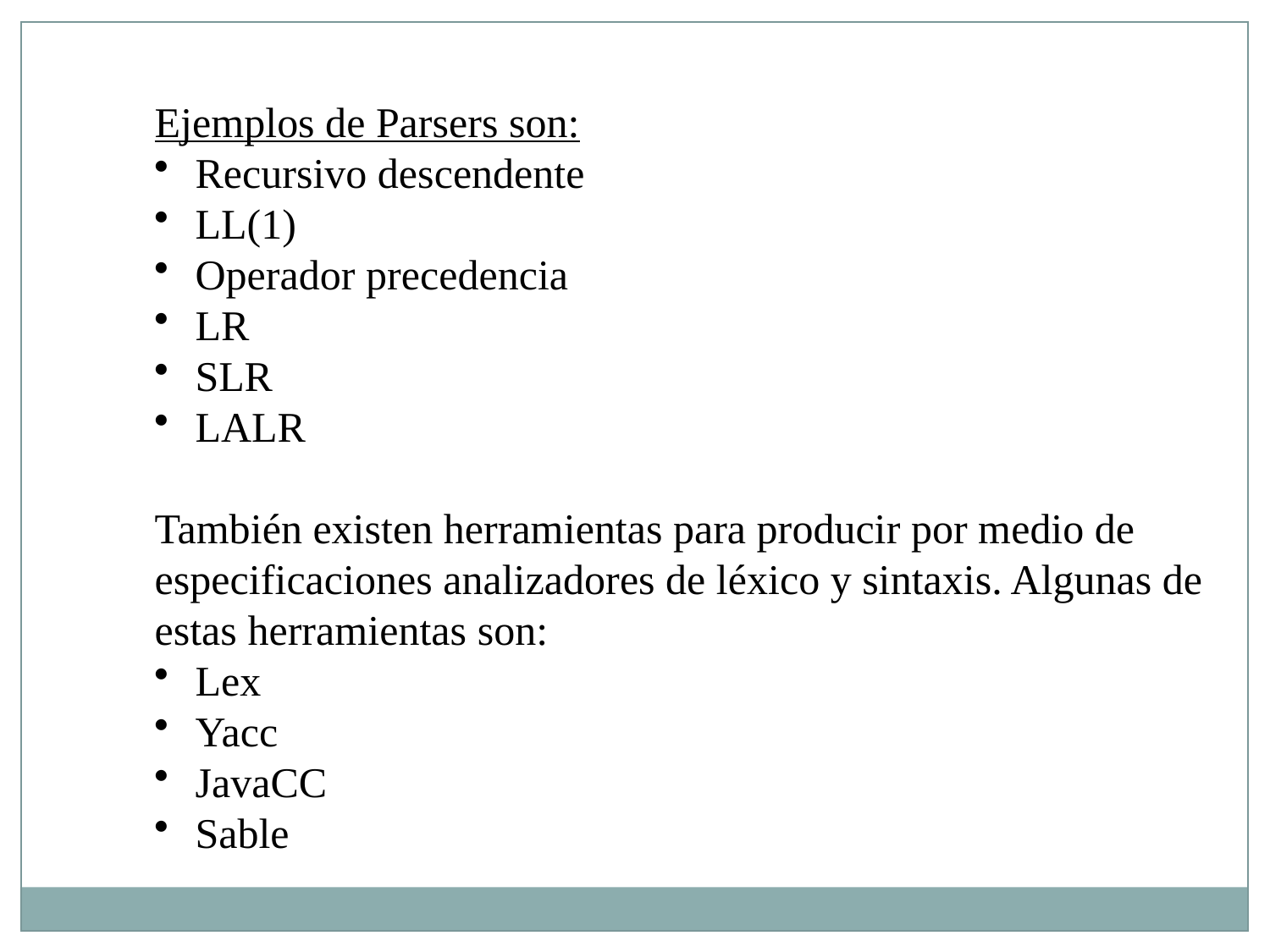

Ejemplos de Parsers son:
 Recursivo descendente
 LL(1)
 Operador precedencia
 LR
 SLR
 LALR

También existen herramientas para producir por medio de especificaciones analizadores de léxico y sintaxis. Algunas de estas herramientas son:
 Lex
 Yacc
 JavaCC
 Sable